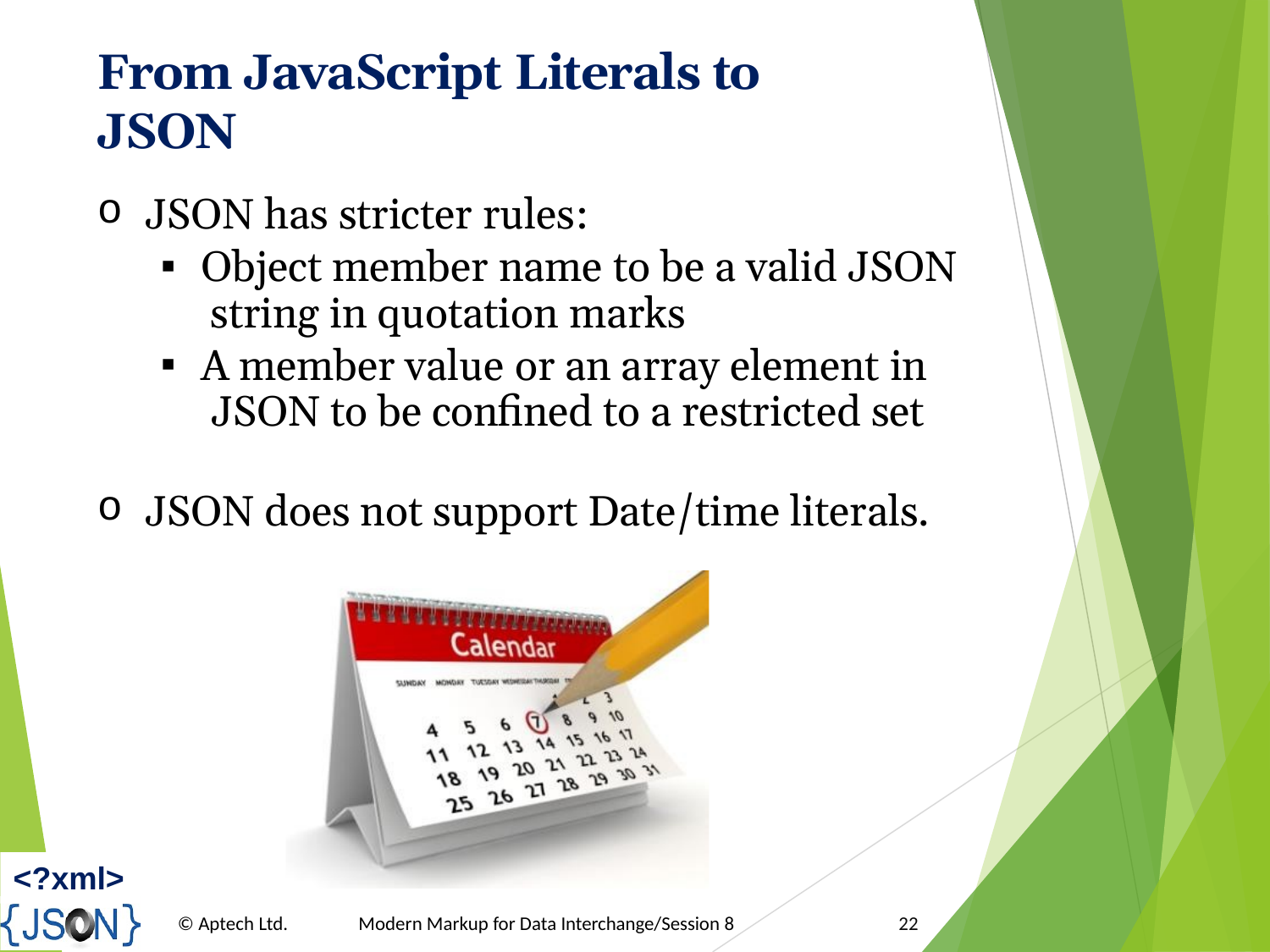

# From JavaScript Literals to JSON
JSON has stricter rules:
Object member name to be a valid JSON  string in quotation marks
A member value or an array element in  JSON to be confined to a restricted set

JSON does not support Date/time literals.

<?xml>
© Aptech Ltd.
Modern Markup for Data Interchange/Session 8
22